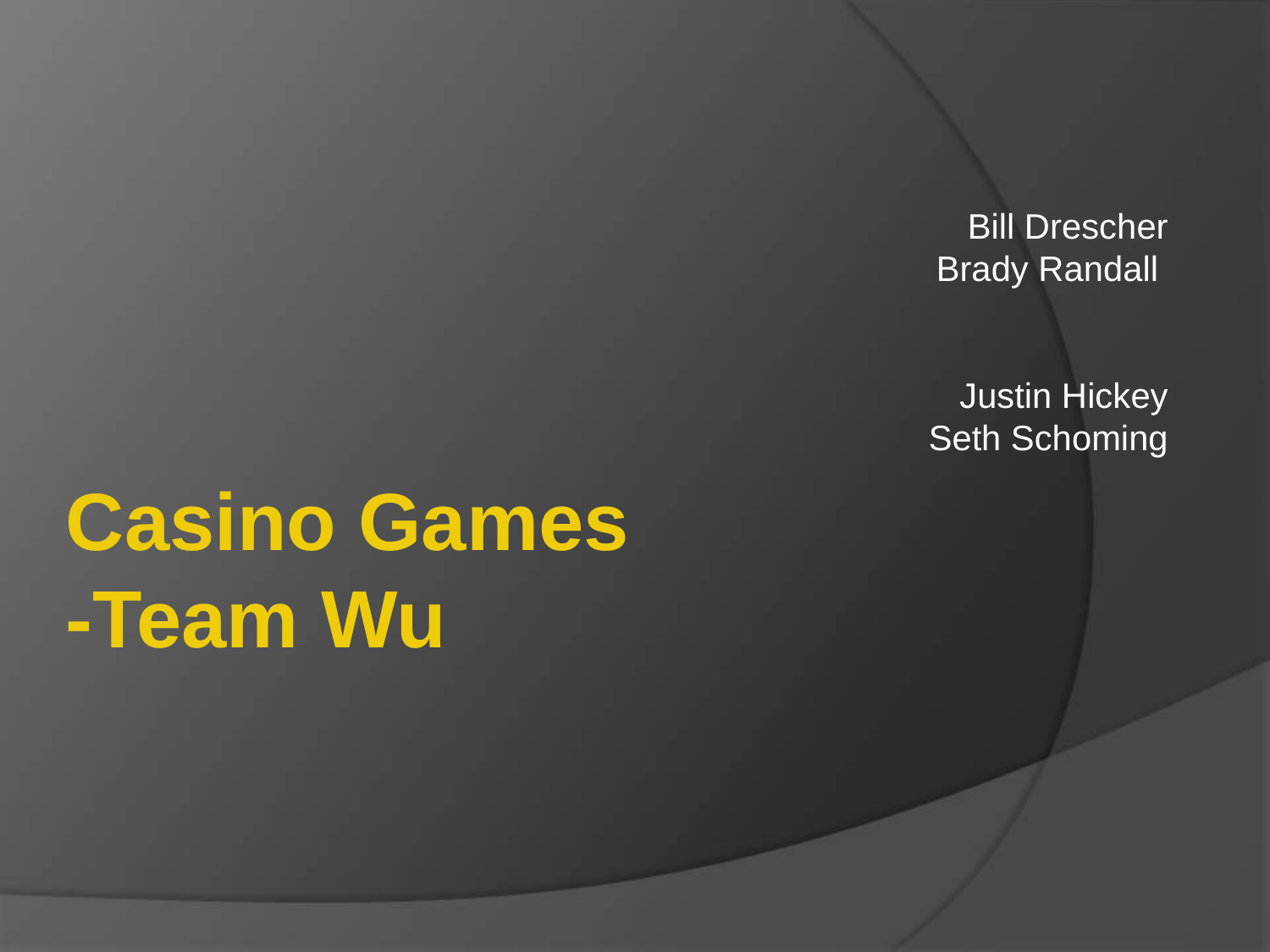

Bill Drescher
 Brady Randall

Justin Hickey
Seth Schoming
Casino Games
-Team Wu